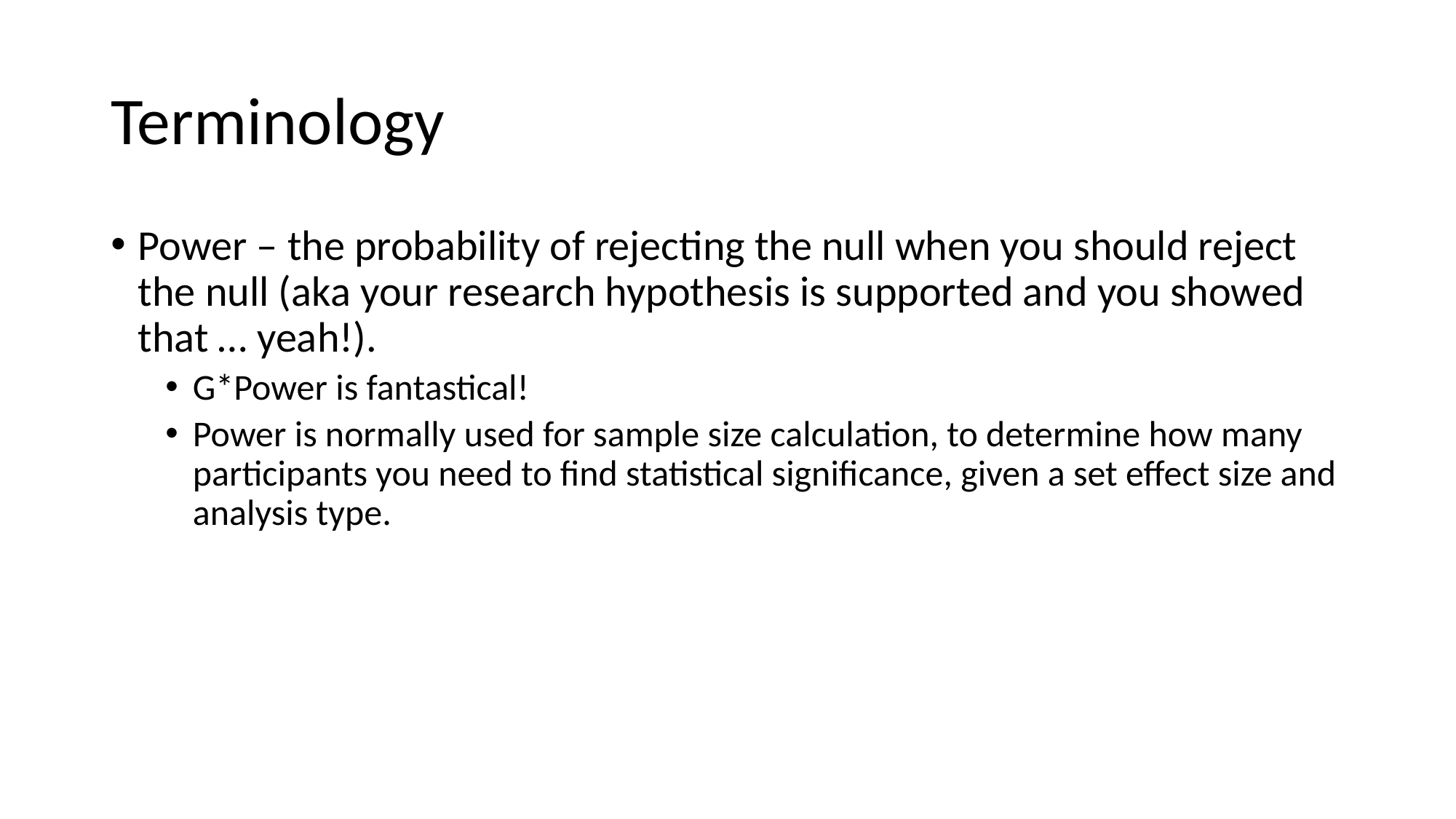

# Terminology
Power – the probability of rejecting the null when you should reject the null (aka your research hypothesis is supported and you showed that … yeah!).
G*Power is fantastical!
Power is normally used for sample size calculation, to determine how many participants you need to find statistical significance, given a set effect size and analysis type.